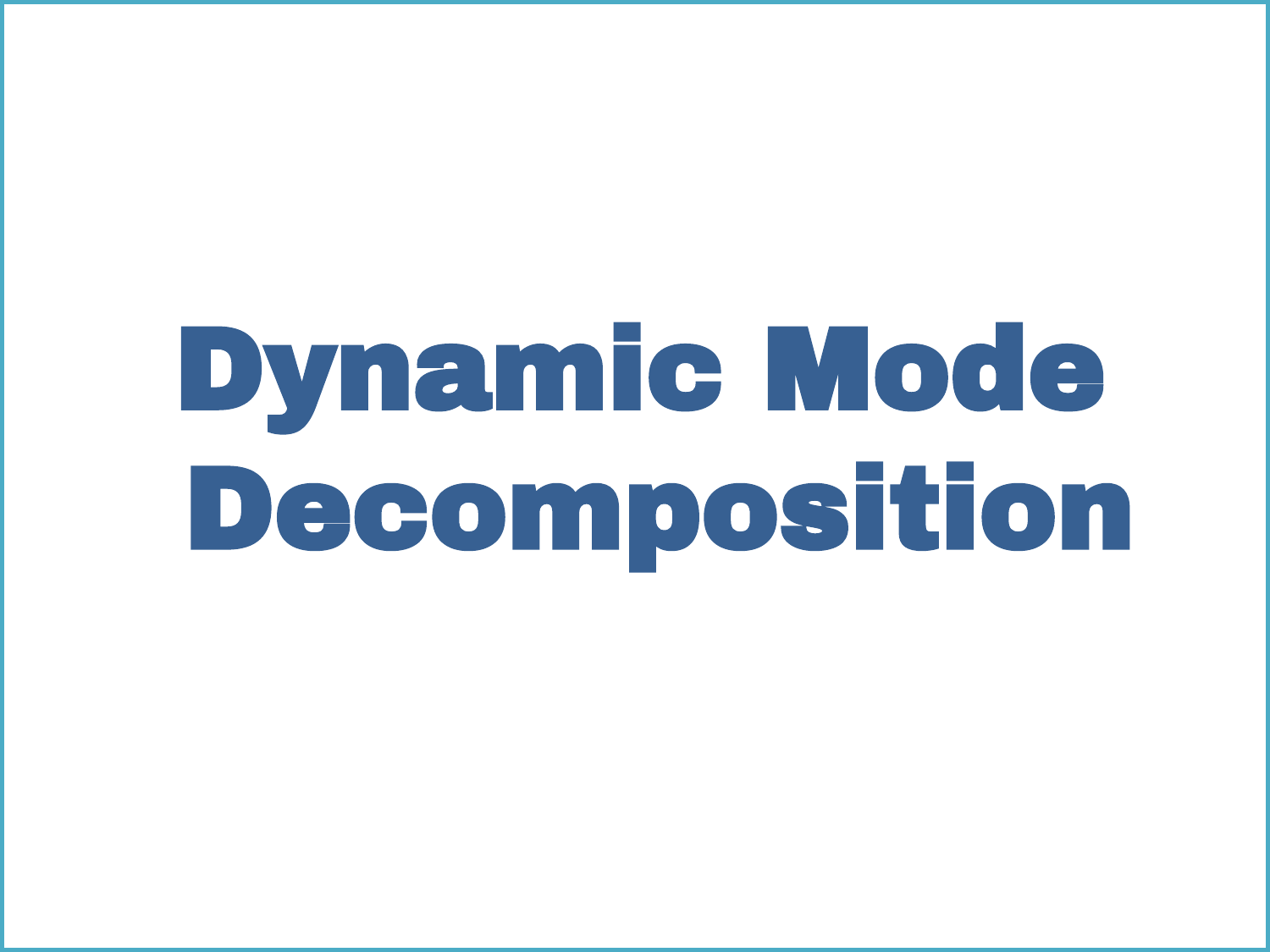

# Dynamic Mode Decomposition
Dynamic Mode
 Decomposition